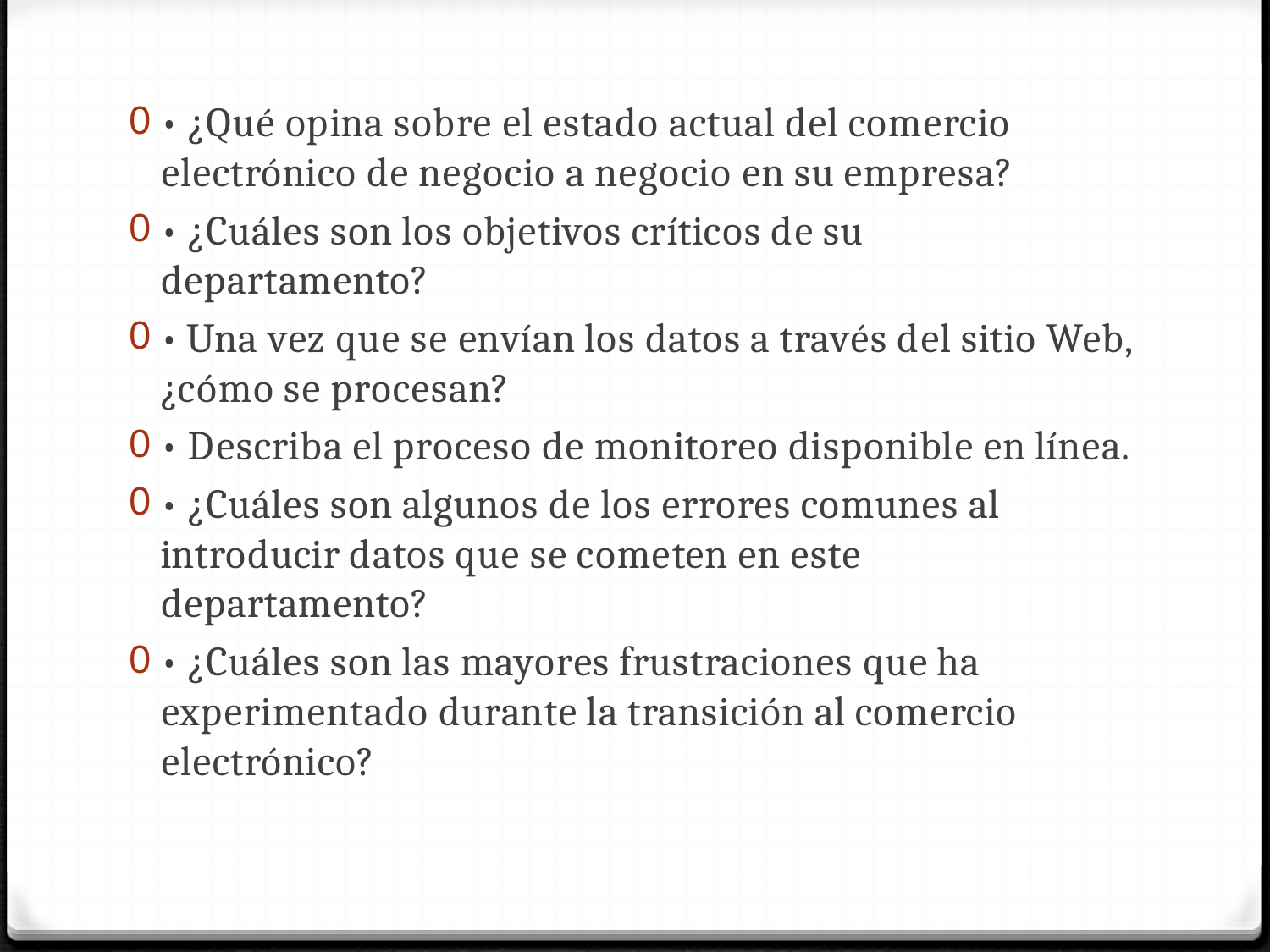

• ¿Qué opina sobre el estado actual del comercio electrónico de negocio a negocio en su empresa?
• ¿Cuáles son los objetivos críticos de su departamento?
• Una vez que se envían los datos a través del sitio Web, ¿cómo se procesan?
• Describa el proceso de monitoreo disponible en línea.
• ¿Cuáles son algunos de los errores comunes al introducir datos que se cometen en este departamento?
• ¿Cuáles son las mayores frustraciones que ha experimentado durante la transición al comercio electrónico?